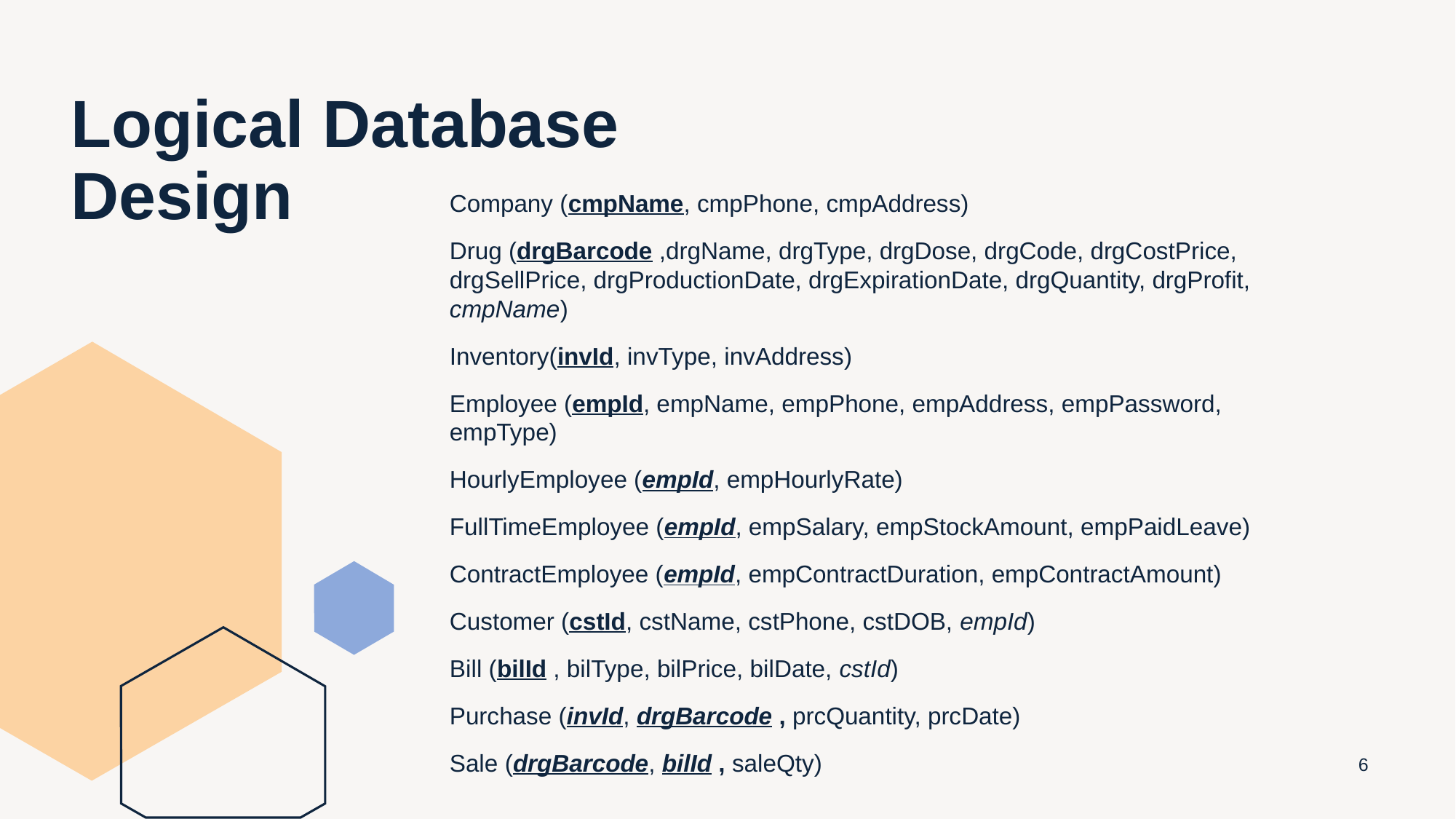

# Logical Database Design
Company (cmpName, cmpPhone, cmpAddress)
Drug (drgBarcode ,drgName, drgType, drgDose, drgCode, drgCostPrice, drgSellPrice, drgProductionDate, drgExpirationDate, drgQuantity, drgProfit, cmpName)
Inventory(invId, invType, invAddress)
Employee (empId, empName, empPhone, empAddress, empPassword, empType)
HourlyEmployee (empId, empHourlyRate)
FullTimeEmployee (empId, empSalary, empStockAmount, empPaidLeave)
ContractEmployee (empId, empContractDuration, empContractAmount)
Customer (cstId, cstName, cstPhone, cstDOB, empId)
Bill (bilId , bilType, bilPrice, bilDate, cstId)
Purchase (invId, drgBarcode , prcQuantity, prcDate)
Sale (drgBarcode, bilId , saleQty)

6